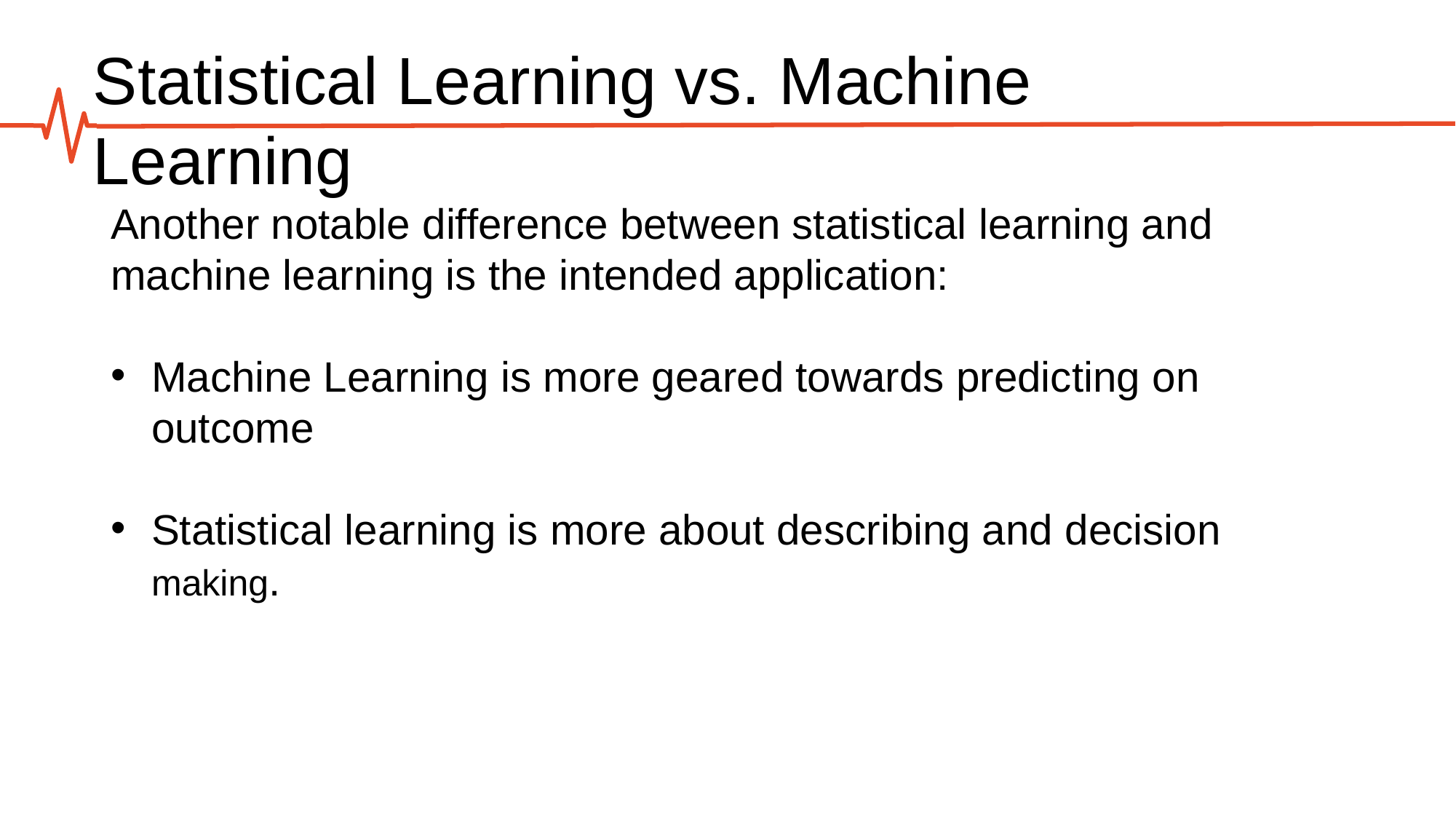

# Statistical Learning vs. Machine Learning

Another notable difference between statistical learning and machine learning is the intended application:

Machine Learning is more geared towards predicting on outcome

Statistical learning is more about describing and decision making.